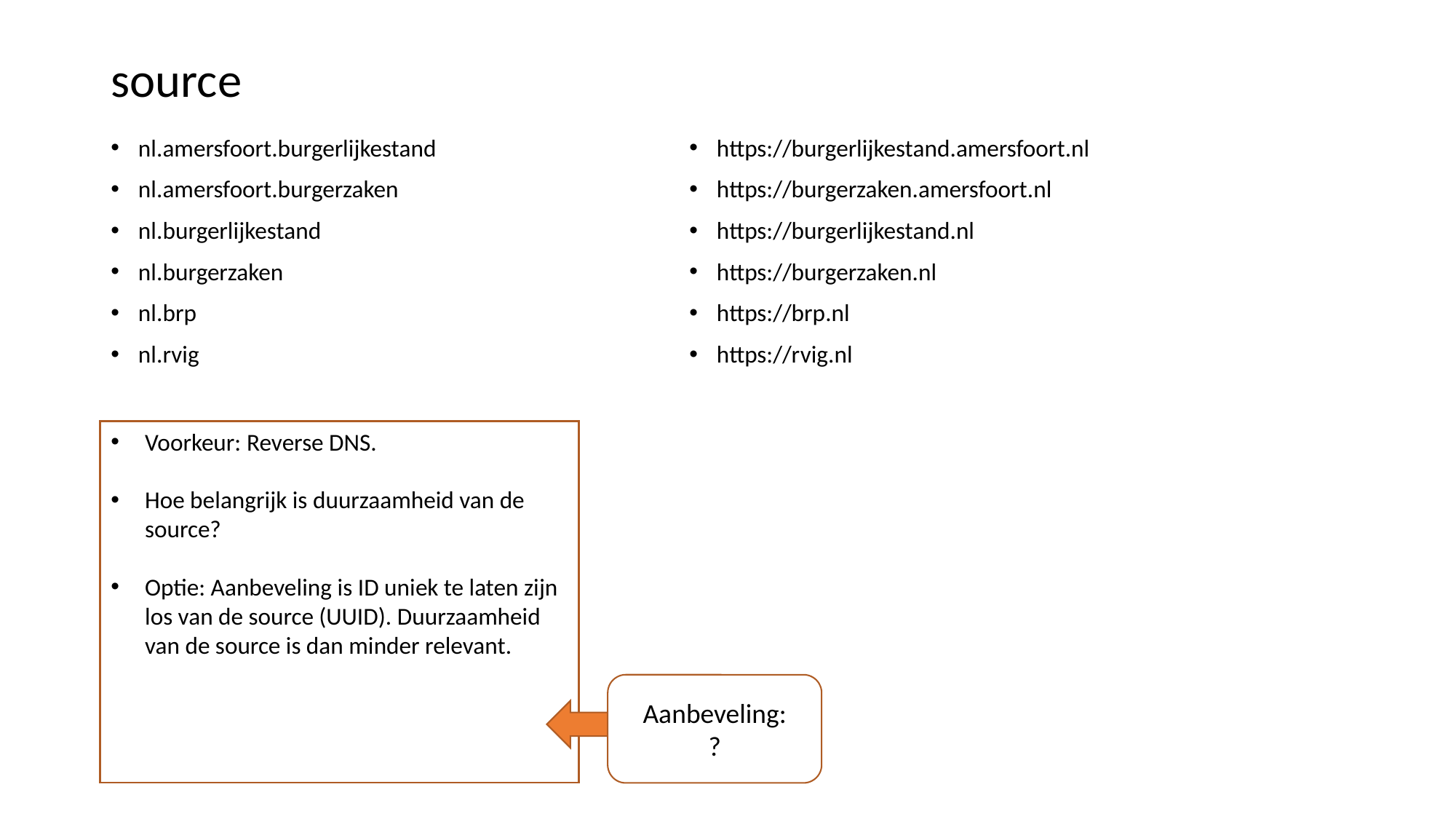

# source
nl.amersfoort.burgerlijkestand
nl.amersfoort.burgerzaken
nl.burgerlijkestand
nl.burgerzaken
nl.brp
nl.rvig
https://burgerlijkestand.amersfoort.nl
https://burgerzaken.amersfoort.nl
https://burgerlijkestand.nl
https://burgerzaken.nl
https://brp.nl
https://rvig.nl
Voorkeur: Reverse DNS.

Hoe belangrijk is duurzaamheid van de source?

Optie: Aanbeveling is ID uniek te laten zijn los van de source (UUID). Duurzaamheid van de source is dan minder relevant.
Aanbeveling:
?